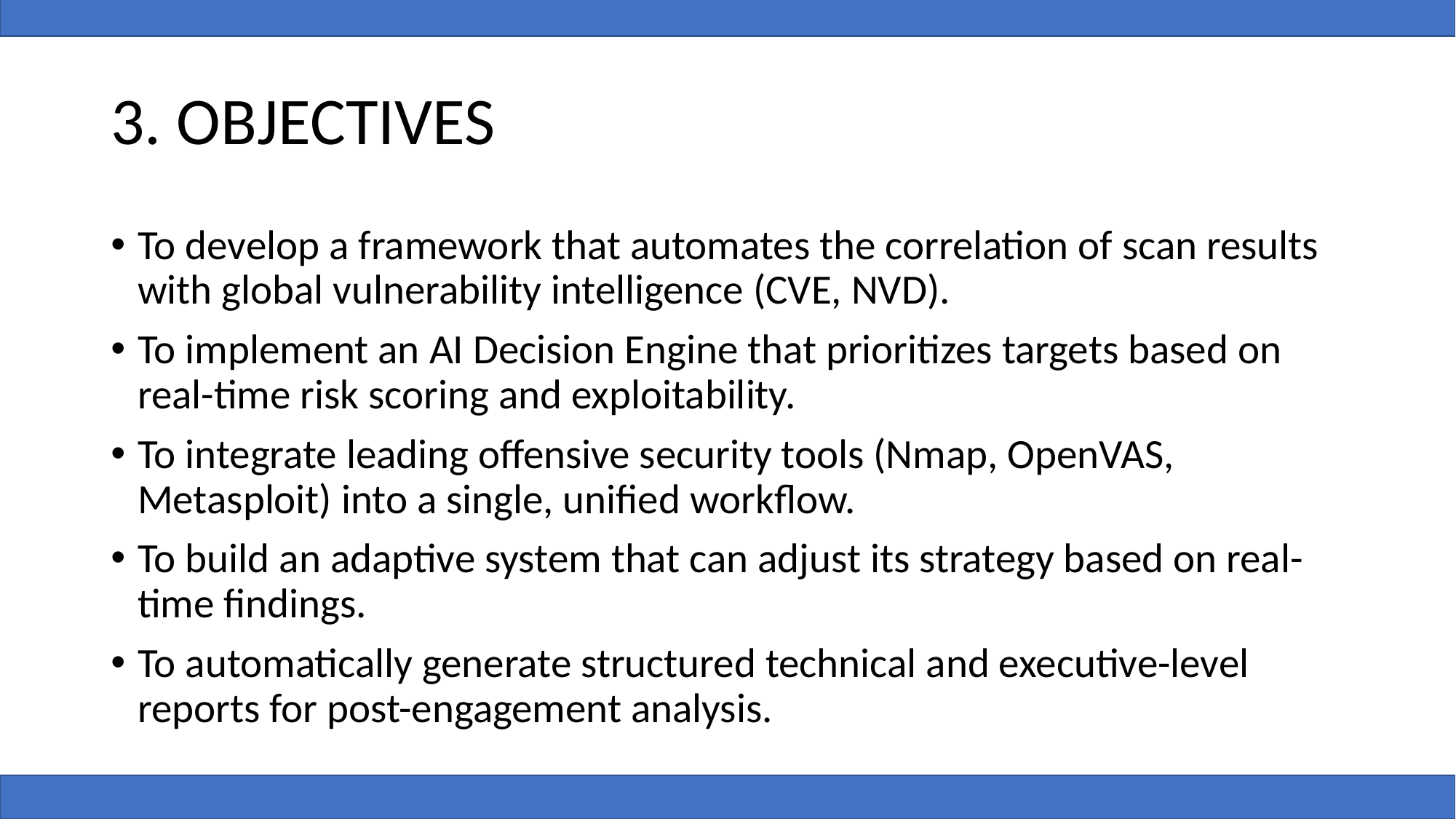

# 3. OBJECTIVES
To develop a framework that automates the correlation of scan results with global vulnerability intelligence (CVE, NVD).
To implement an AI Decision Engine that prioritizes targets based on real-time risk scoring and exploitability.
To integrate leading offensive security tools (Nmap, OpenVAS, Metasploit) into a single, unified workflow.
To build an adaptive system that can adjust its strategy based on real-time findings.
To automatically generate structured technical and executive-level reports for post-engagement analysis.